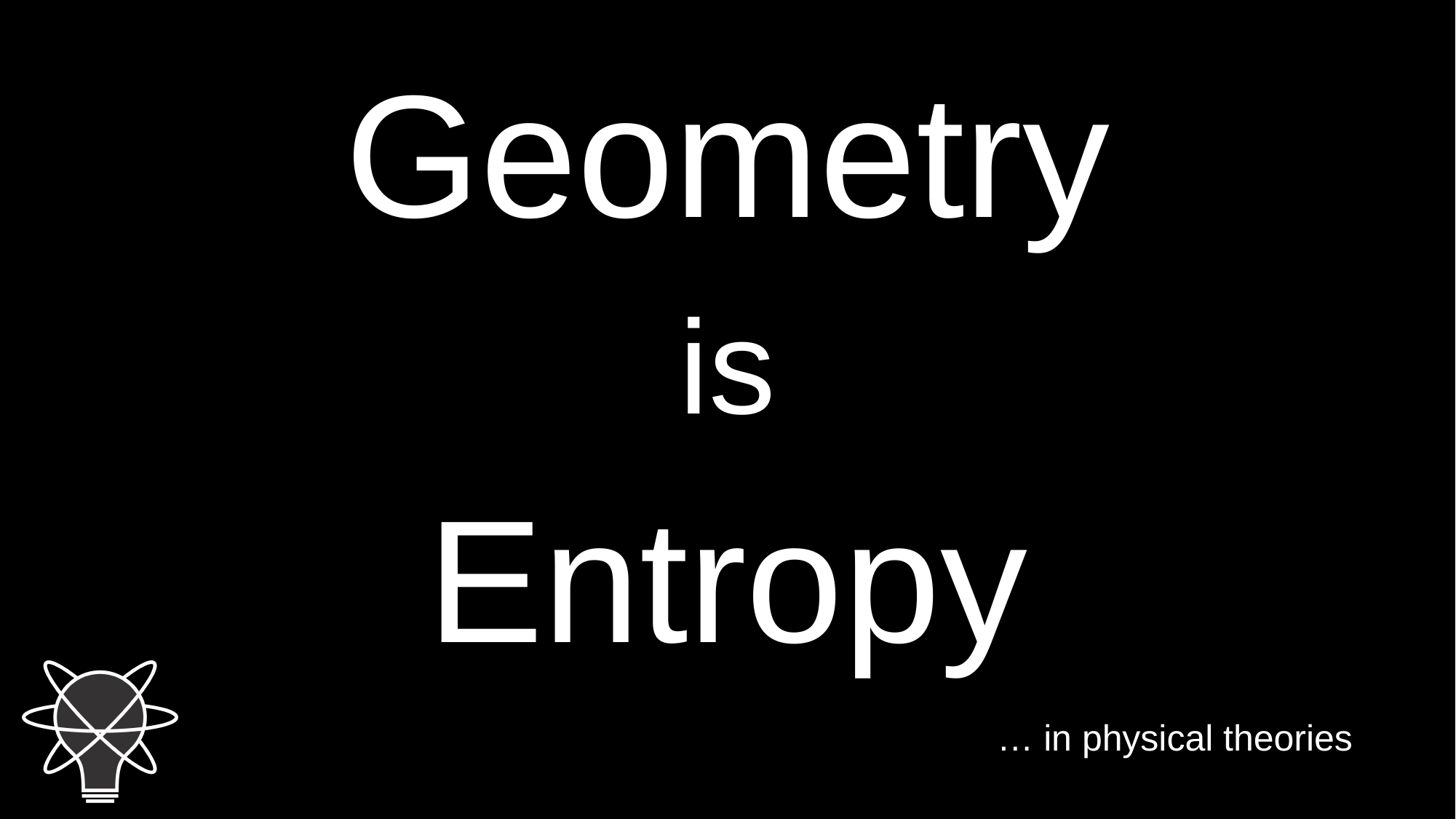

Geometry
is
Entropy
… in physical theories